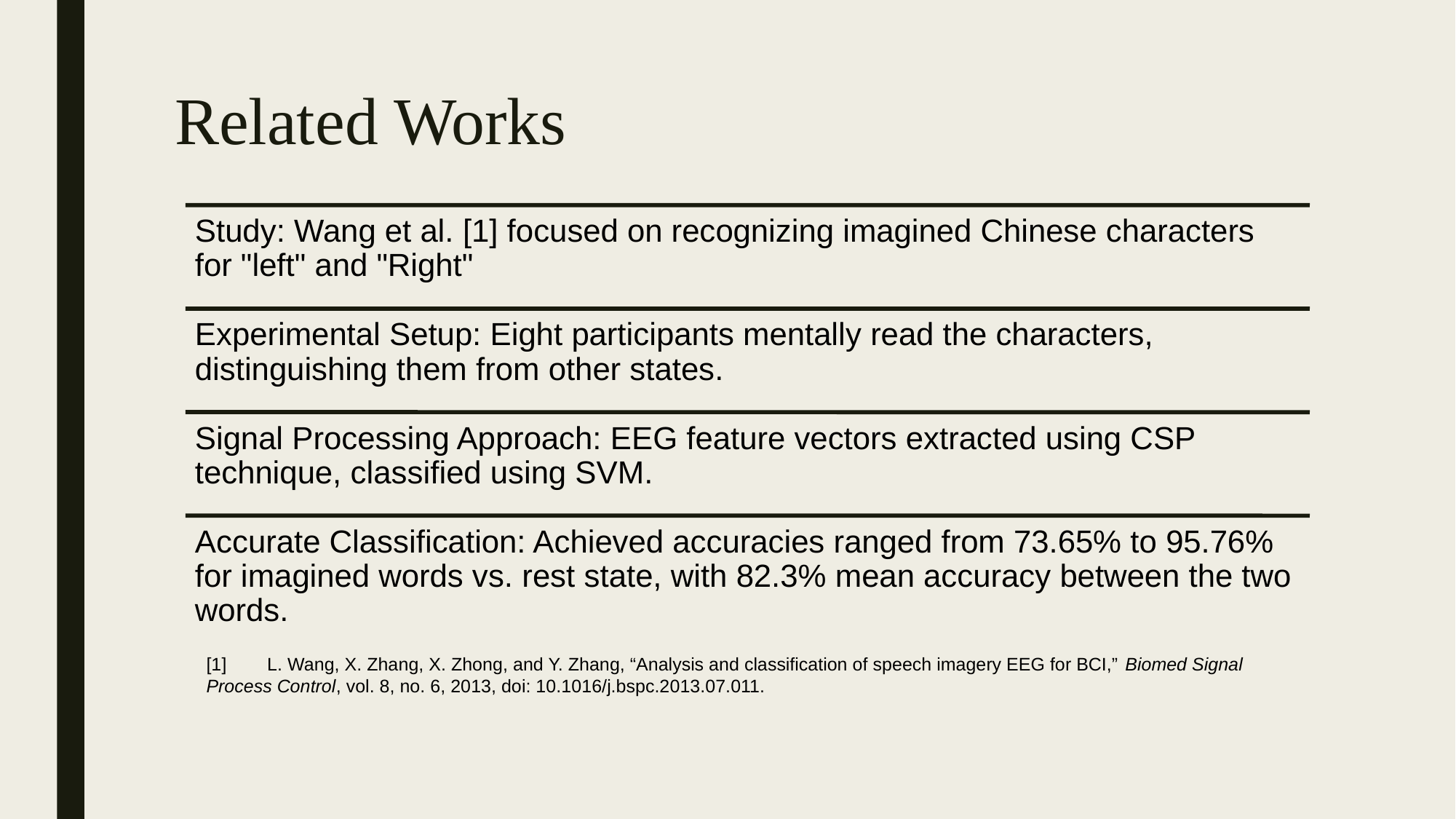

# Related Works
Study: Wang et al. [1] focused on recognizing imagined Chinese characters for "left" and "Right"
Experimental Setup: Eight participants mentally read the characters, distinguishing them from other states.
Signal Processing Approach: EEG feature vectors extracted using CSP technique, classified using SVM.
Accurate Classification: Achieved accuracies ranged from 73.65% to 95.76% for imagined words vs. rest state, with 82.3% mean accuracy between the two words.
[1]        L. Wang, X. Zhang, X. Zhong, and Y. Zhang, “Analysis and classification of speech imagery EEG for BCI,” Biomed Signal Process Control, vol. 8, no. 6, 2013, doi: 10.1016/j.bspc.2013.07.011.